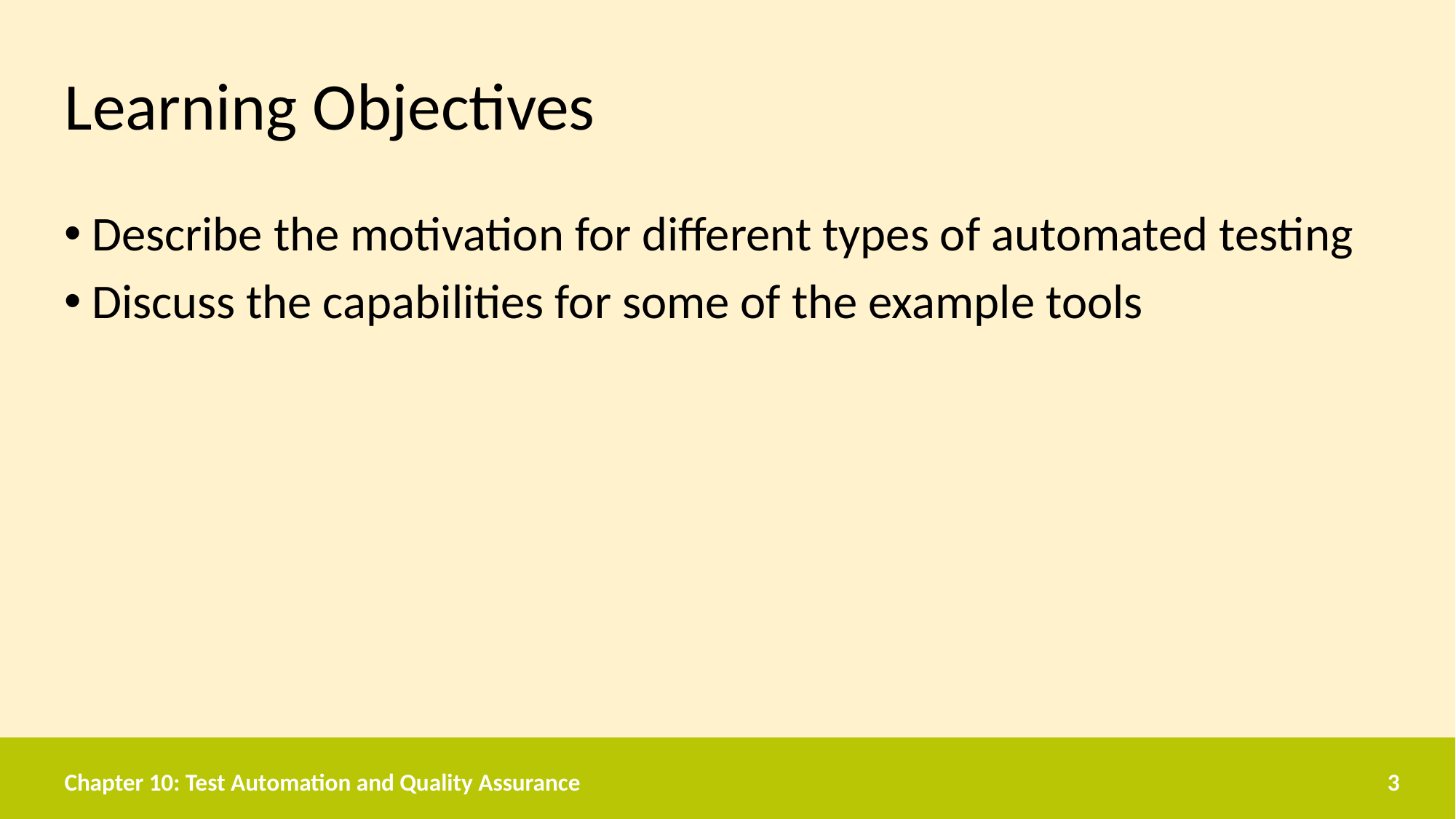

# Learning Objectives
Describe the motivation for different types of automated testing
Discuss the capabilities for some of the example tools

Chapter 10: Test Automation and Quality Assurance
3